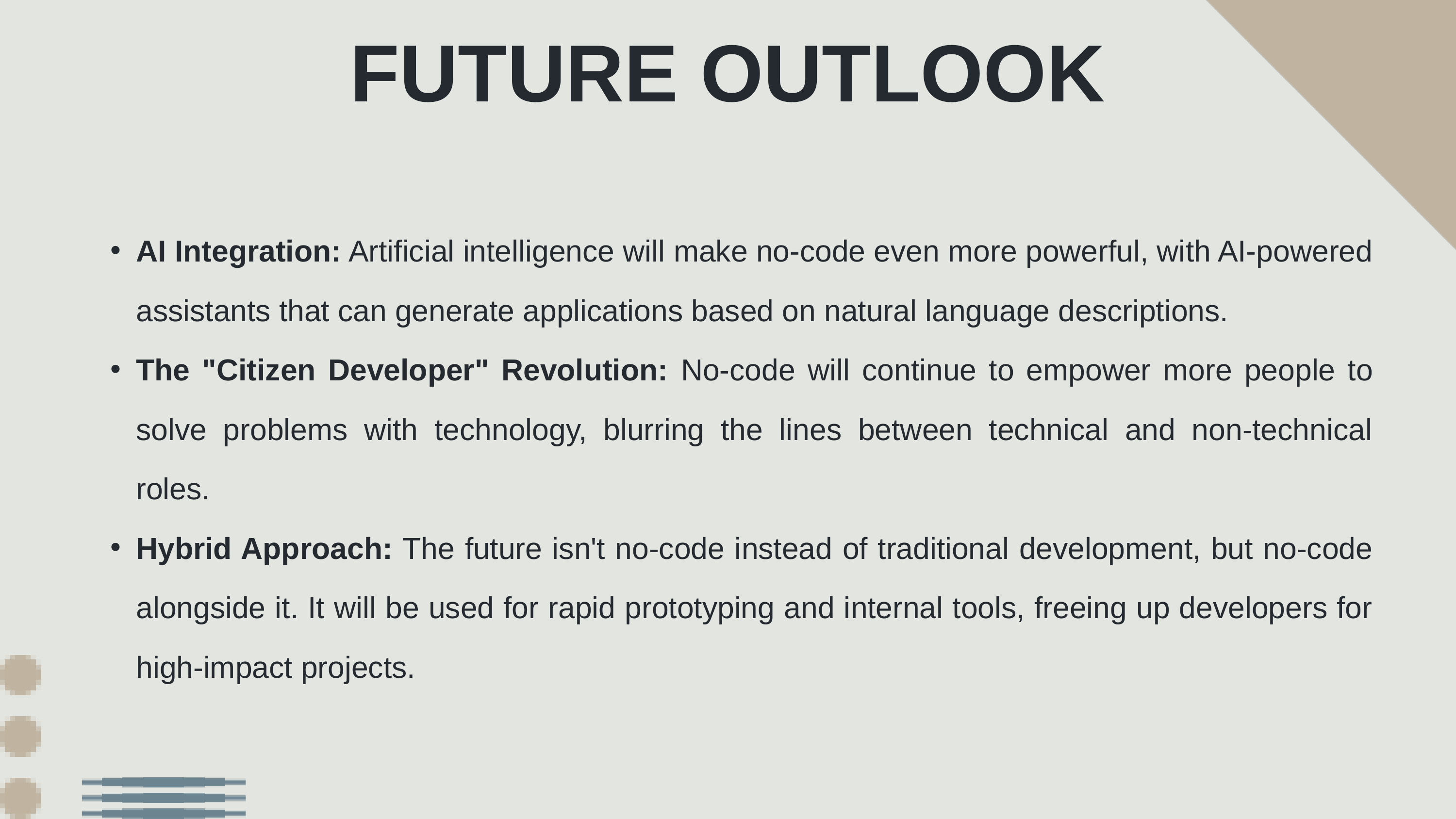

FUTURE OUTLOOK
AI Integration: Artificial intelligence will make no-code even more powerful, with AI-powered assistants that can generate applications based on natural language descriptions.
The "Citizen Developer" Revolution: No-code will continue to empower more people to solve problems with technology, blurring the lines between technical and non-technical roles.
Hybrid Approach: The future isn't no-code instead of traditional development, but no-code alongside it. It will be used for rapid prototyping and internal tools, freeing up developers for high-impact projects.